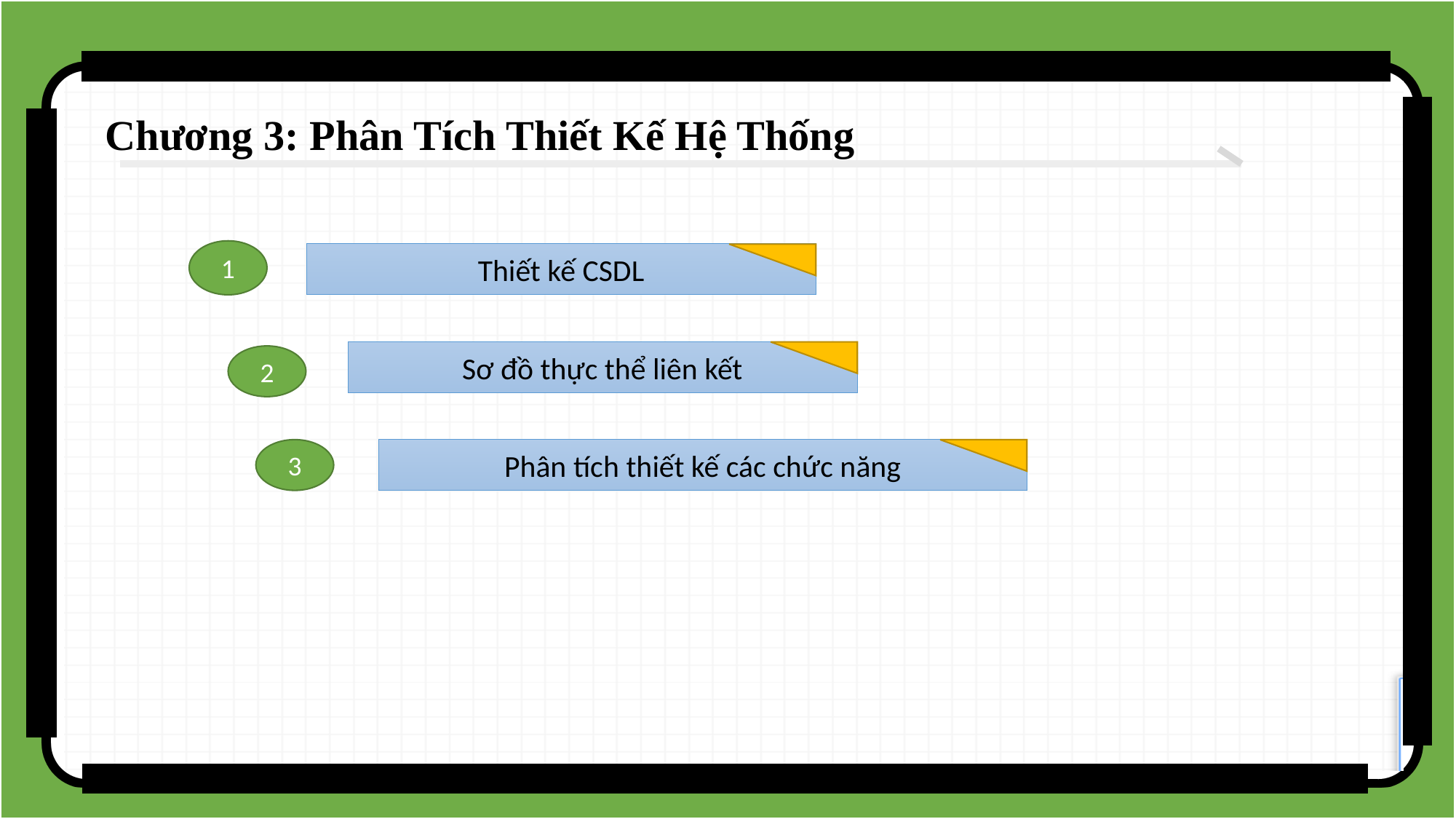

Chương 3: Phân Tích Thiết Kế Hệ Thống
1
Thiết kế CSDL

Sơ đồ thực thể liên kết

2
Phân tích thiết kế các chức năng
3